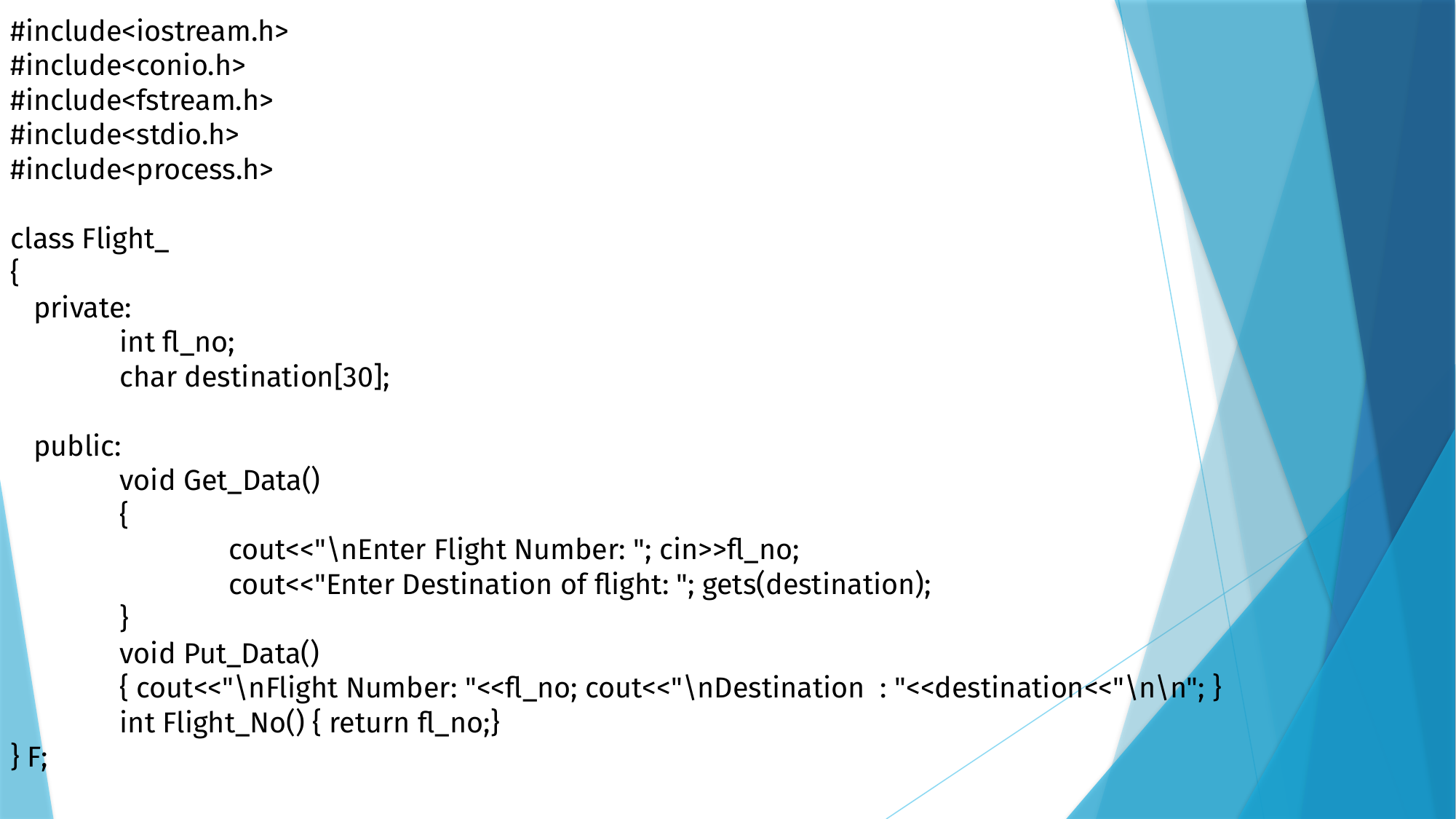

#include<iostream.h>
#include<conio.h>
#include<fstream.h>
#include<stdio.h>
#include<process.h>

class Flight_
{
   private:
	int fl_no;
	char destination[30];

   public:
	void Get_Data()
	{
		cout<<"\nEnter Flight Number: "; cin>>fl_no;
		cout<<"Enter Destination of flight: "; gets(destination);
	}
	void Put_Data()
	{ cout<<"\nFlight Number: "<<fl_no; cout<<"\nDestination  : "<<destination<<"\n\n"; }
	int Flight_No() { return fl_no;}
} F;